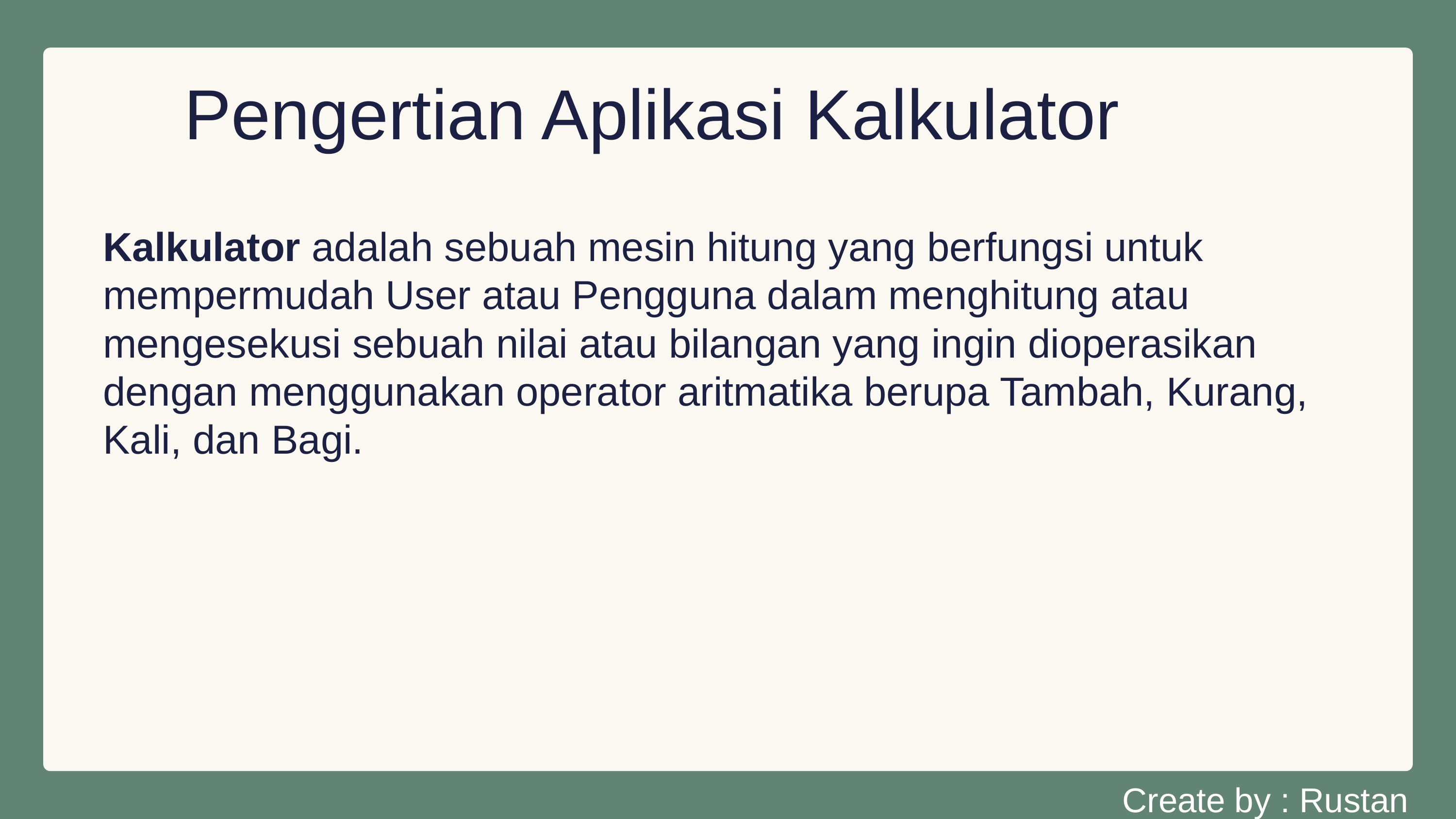

Pengertian Aplikasi Kalkulator
Kalkulator adalah sebuah mesin hitung yang berfungsi untuk mempermudah User atau Pengguna dalam menghitung atau mengesekusi sebuah nilai atau bilangan yang ingin dioperasikan dengan menggunakan operator aritmatika berupa Tambah, Kurang, Kali, dan Bagi.
Create by : Rustan